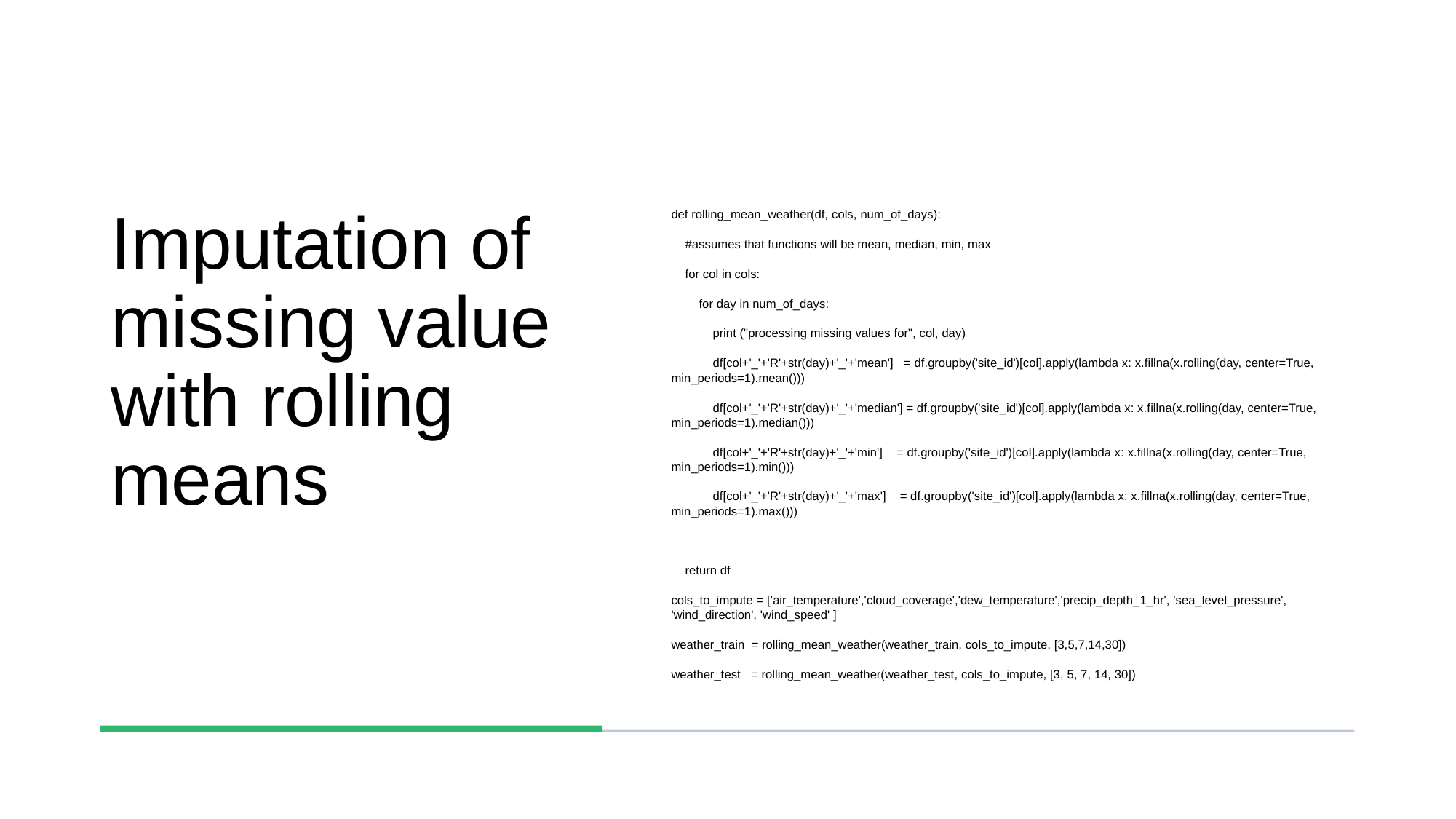

# Imputation of missing value with rolling means
def rolling_mean_weather(df, cols, num_of_days):
    #assumes that functions will be mean, median, min, max
    for col in cols:
        for day in num_of_days:
            print ("processing missing values for", col, day)
            df[col+'_'+'R'+str(day)+'_'+'mean']   = df.groupby('site_id')[col].apply(lambda x: x.fillna(x.rolling(day, center=True, min_periods=1).mean()))
            df[col+'_'+'R'+str(day)+'_'+'median'] = df.groupby('site_id')[col].apply(lambda x: x.fillna(x.rolling(day, center=True, min_periods=1).median()))
            df[col+'_'+'R'+str(day)+'_'+'min']    = df.groupby('site_id')[col].apply(lambda x: x.fillna(x.rolling(day, center=True, min_periods=1).min()))
            df[col+'_'+'R'+str(day)+'_'+'max']    = df.groupby('site_id')[col].apply(lambda x: x.fillna(x.rolling(day, center=True, min_periods=1).max()))

    return df
cols_to_impute = ['air_temperature','cloud_coverage','dew_temperature','precip_depth_1_hr', 'sea_level_pressure', 'wind_direction', 'wind_speed' ]
weather_train  = rolling_mean_weather(weather_train, cols_to_impute, [3,5,7,14,30])
weather_test   = rolling_mean_weather(weather_test, cols_to_impute, [3, 5, 7, 14, 30])